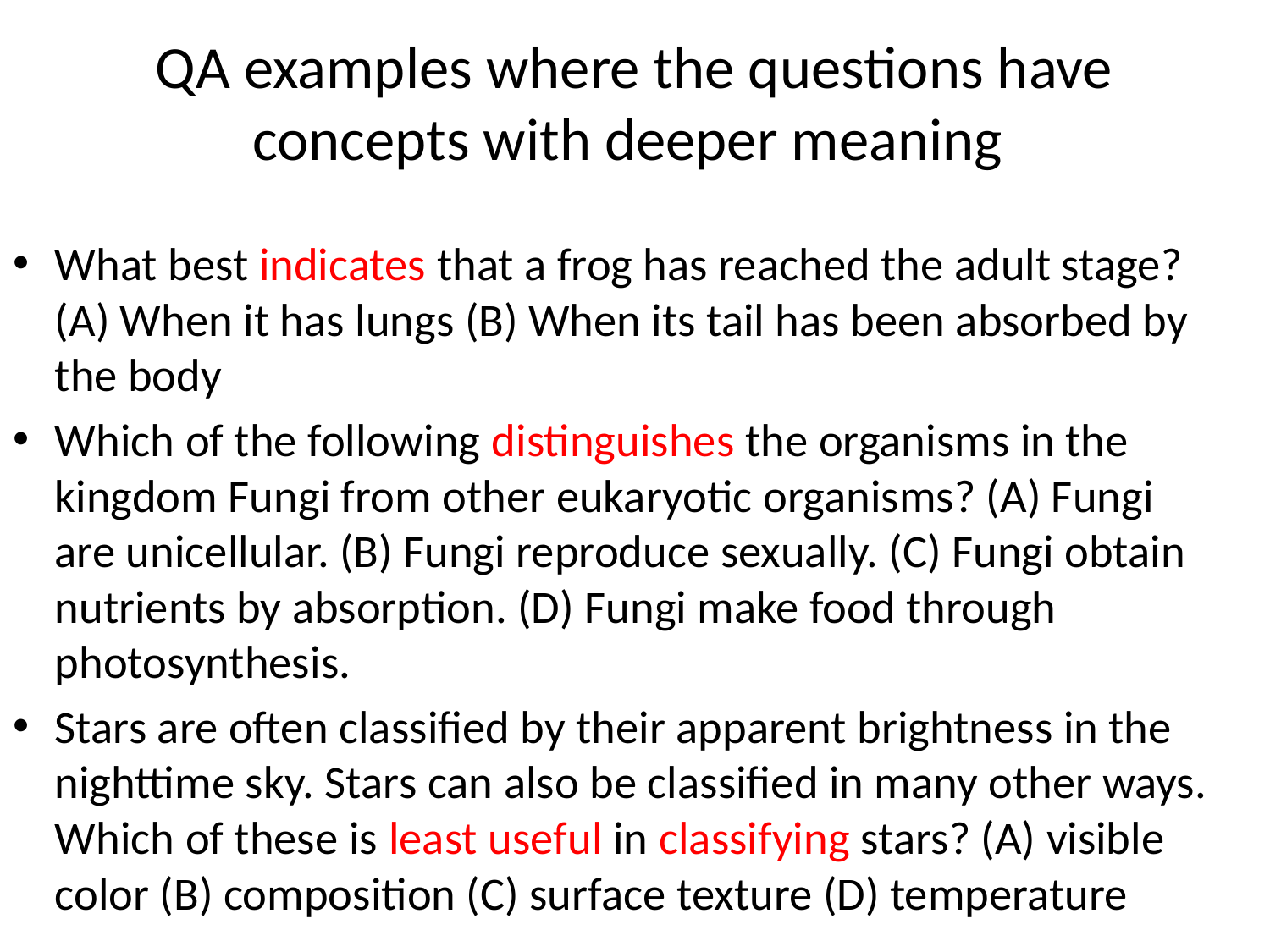

# QA examples where the questions have concepts with deeper meaning
What best indicates that a frog has reached the adult stage? (A) When it has lungs (B) When its tail has been absorbed by the body
Which of the following distinguishes the organisms in the kingdom Fungi from other eukaryotic organisms? (A) Fungi are unicellular. (B) Fungi reproduce sexually. (C) Fungi obtain nutrients by absorption. (D) Fungi make food through photosynthesis.
Stars are often classified by their apparent brightness in the nighttime sky. Stars can also be classified in many other ways. Which of these is least useful in classifying stars? (A) visible color (B) composition (C) surface texture (D) temperature